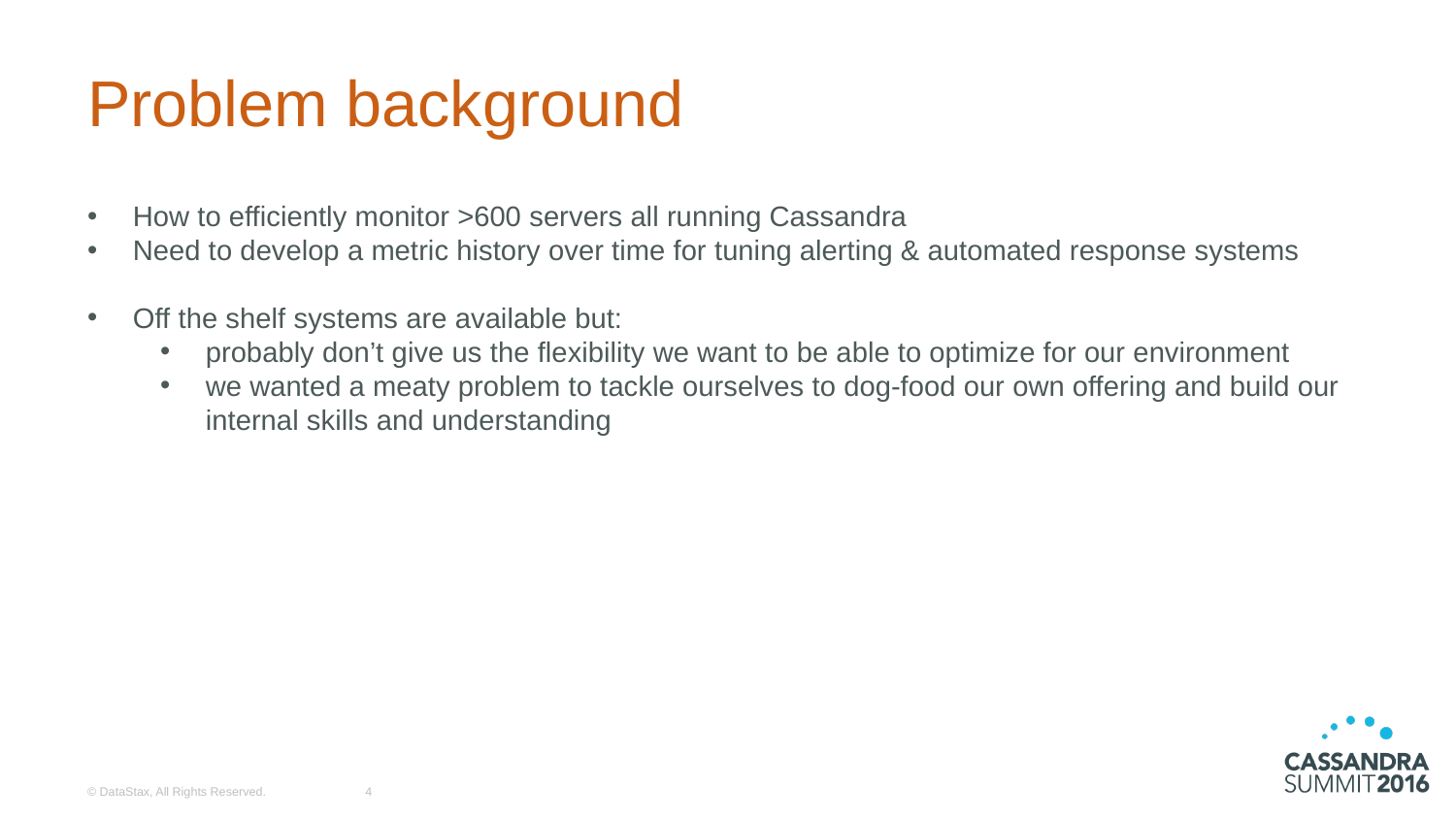

# Problem background
How to efficiently monitor >600 servers all running Cassandra
Need to develop a metric history over time for tuning alerting & automated response systems

Off the shelf systems are available but:
probably don’t give us the flexibility we want to be able to optimize for our environment
we wanted a meaty problem to tackle ourselves to dog-food our own offering and build our internal skills and understanding

© DataStax, All Rights Reserved.
4